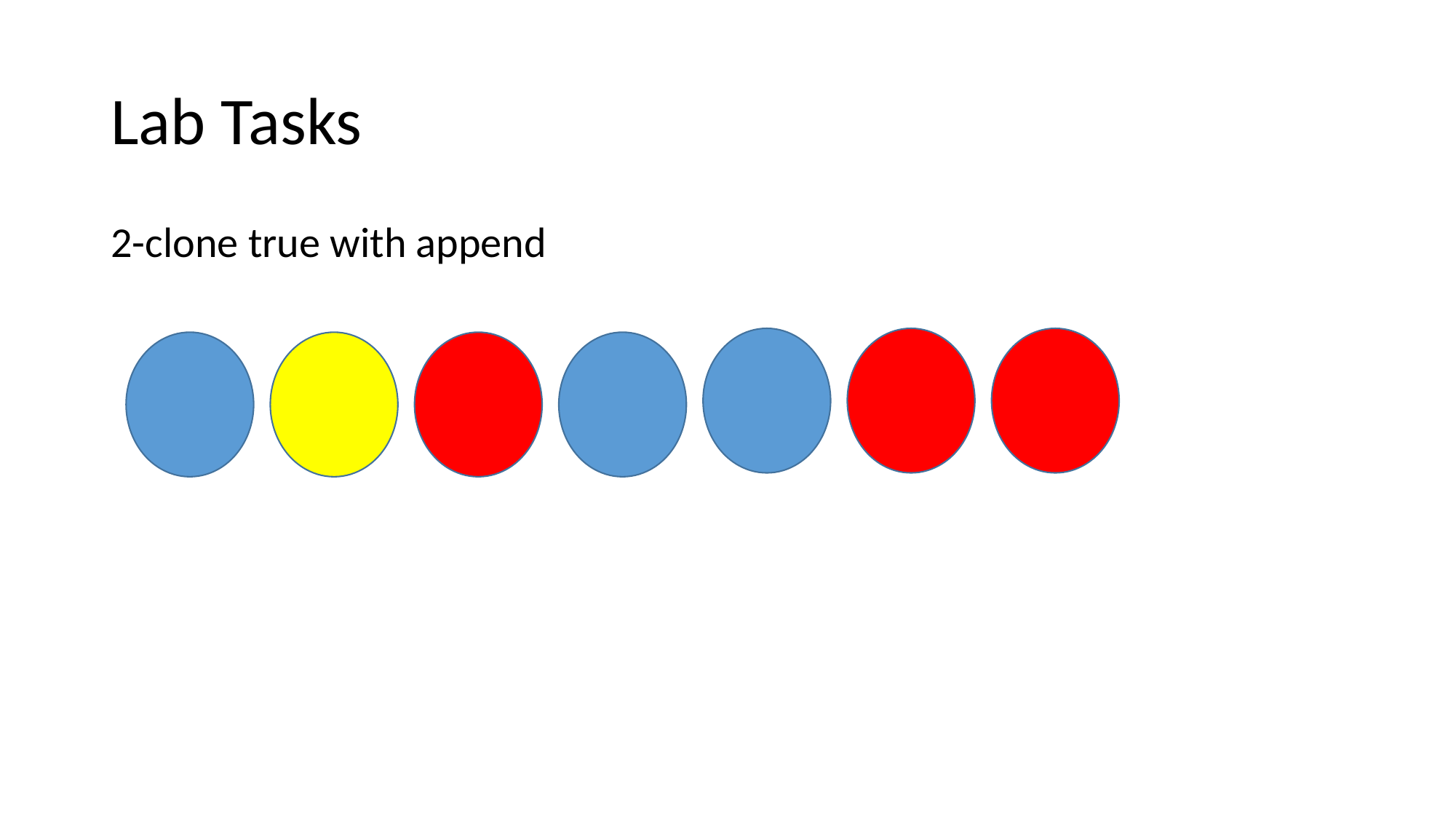

# Lab Tasks
2-clone true with append